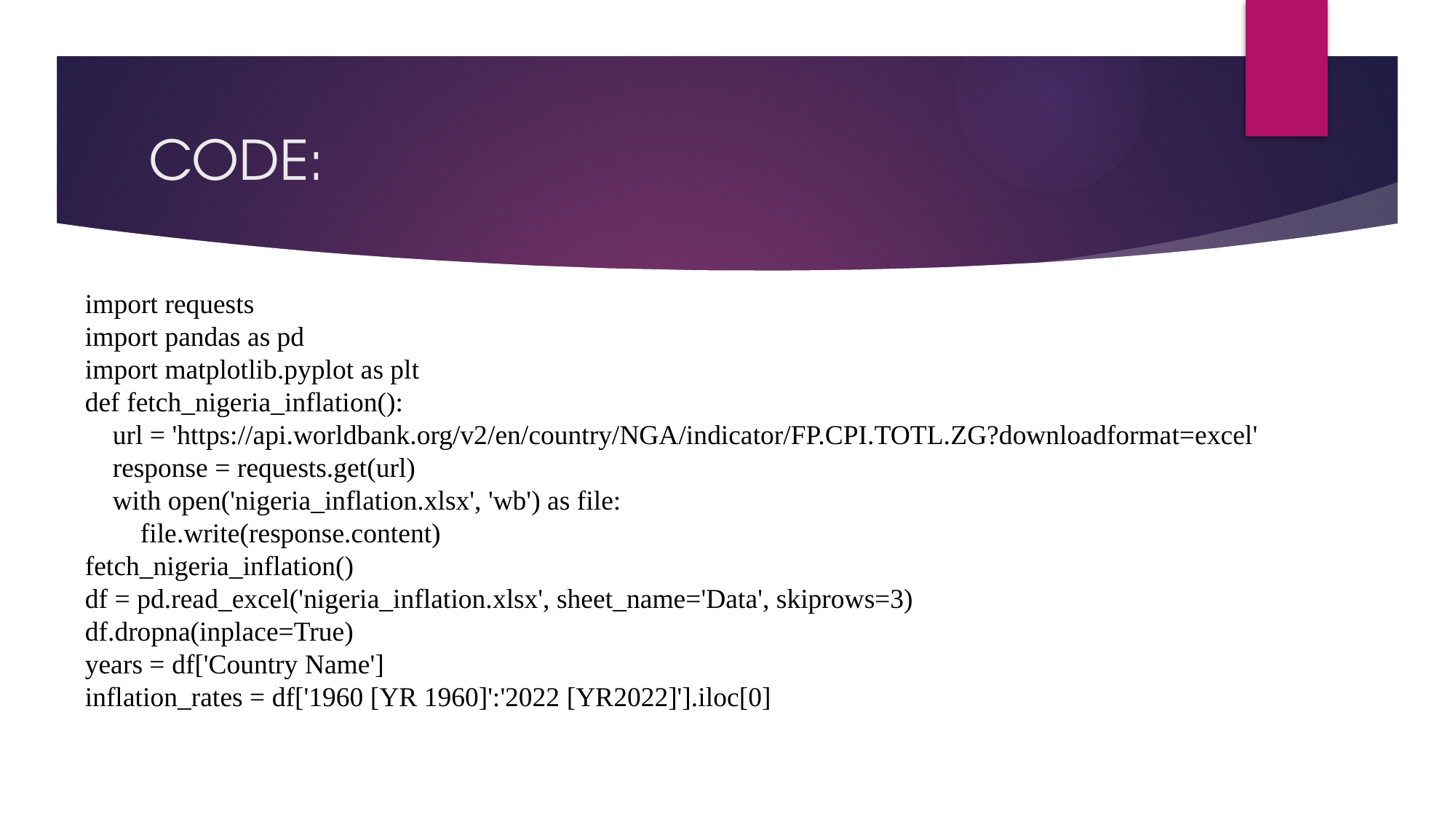

# CODE:
import requests
import pandas as pd
import matplotlib.pyplot as plt
def fetch_nigeria_inflation():
    url = 'https://api.worldbank.org/v2/en/country/NGA/indicator/FP.CPI.TOTL.ZG?downloadformat=excel'
    response = requests.get(url)
    with open('nigeria_inflation.xlsx', 'wb') as file:
        file.write(response.content)
fetch_nigeria_inflation()
df = pd.read_excel('nigeria_inflation.xlsx', sheet_name='Data', skiprows=3)
df.dropna(inplace=True)
years = df['Country Name']
inflation_rates = df['1960 [YR 1960]':'2022 [YR2022]'].iloc[0]